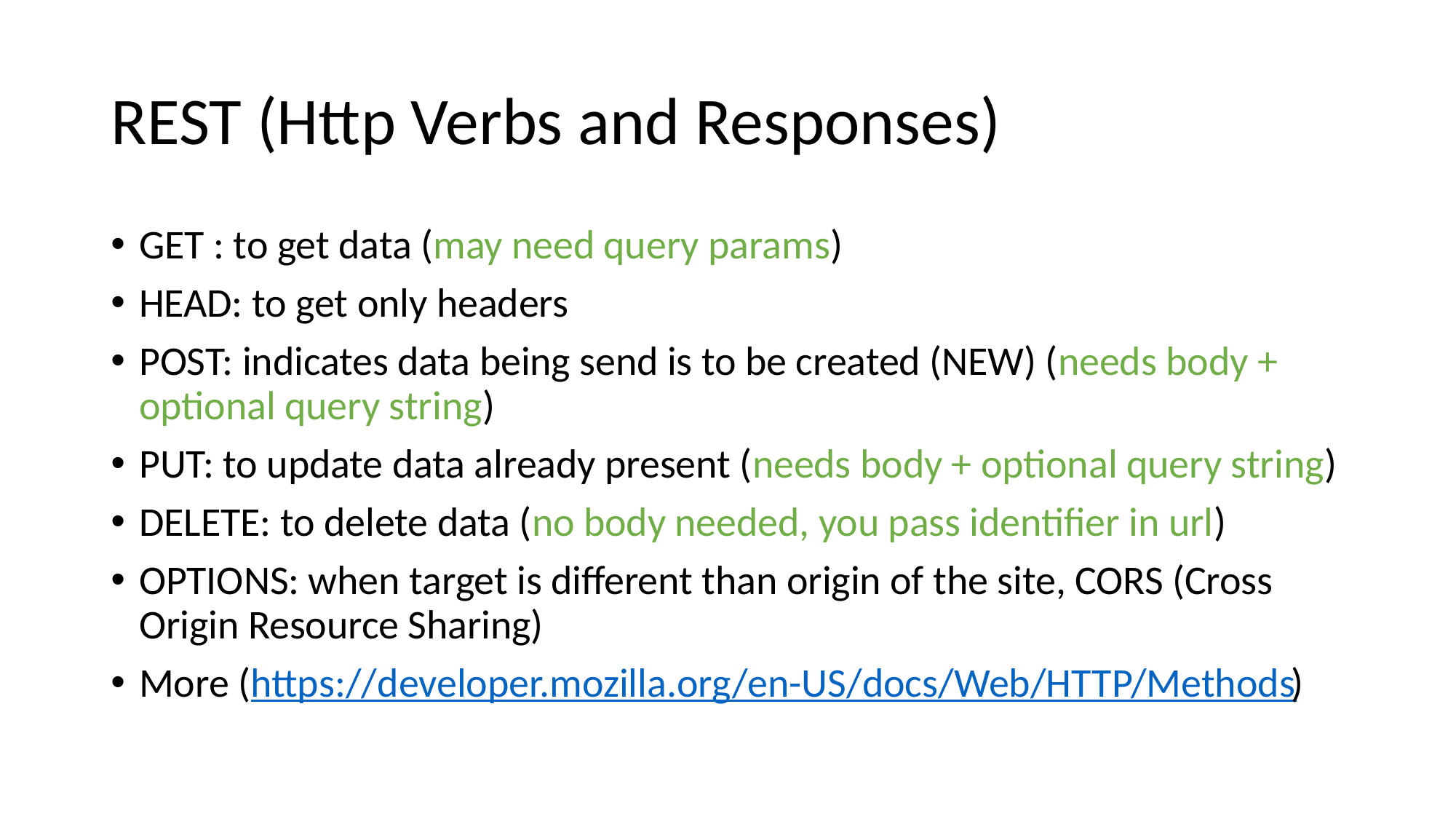

# REST (Http Verbs and Responses)
GET : to get data (may need query params)
HEAD: to get only headers
POST: indicates data being send is to be created (NEW) (needs body + optional query string)
PUT: to update data already present (needs body + optional query string)
DELETE: to delete data (no body needed, you pass identifier in url)
OPTIONS: when target is different than origin of the site, CORS (Cross Origin Resource Sharing)
More (https://developer.mozilla.org/en-US/docs/Web/HTTP/Methods)